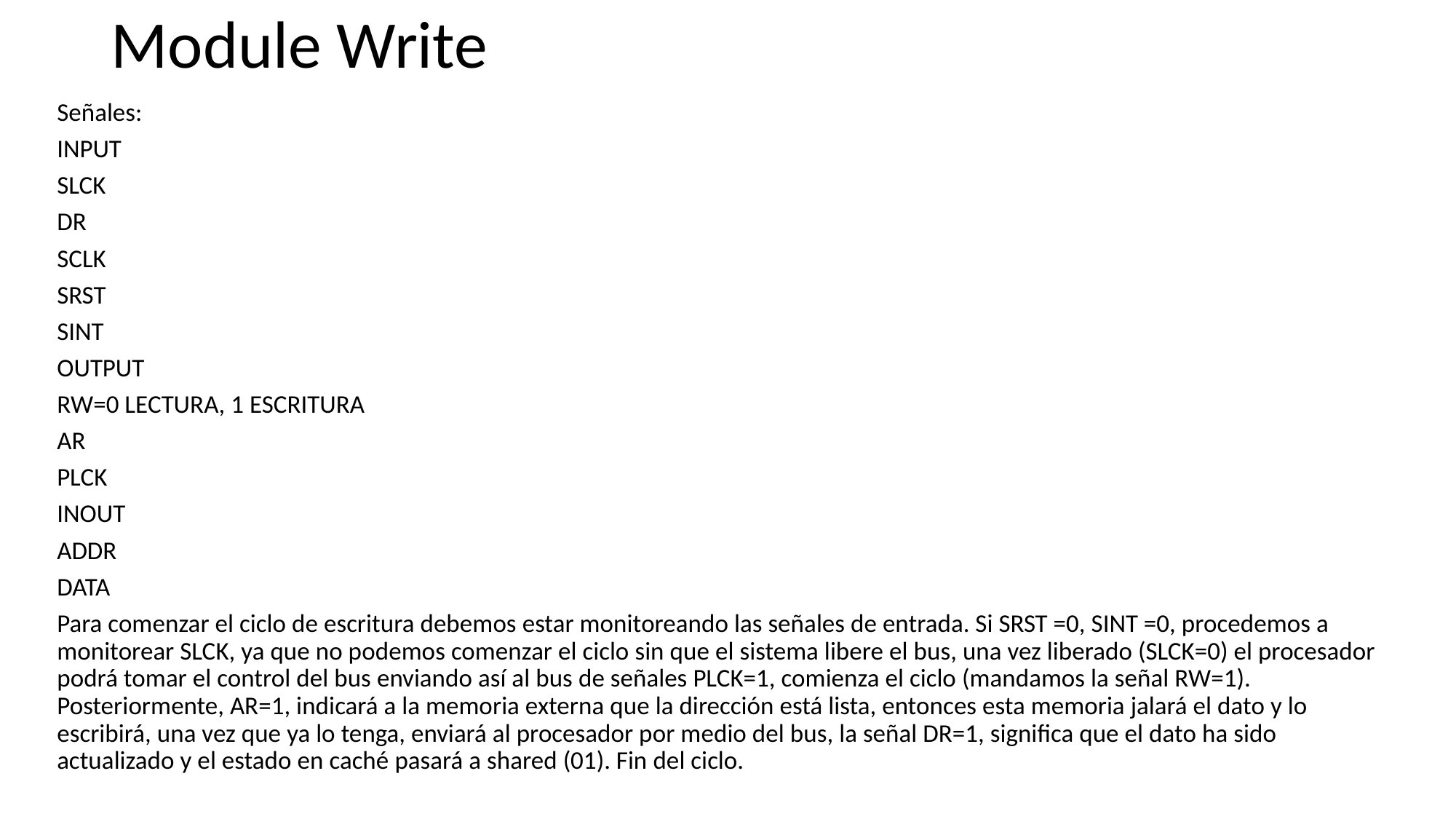

# Module Write
Señales:
INPUT
SLCK
DR
SCLK
SRST
SINT
OUTPUT
RW=0 LECTURA, 1 ESCRITURA
AR
PLCK
INOUT
ADDR
DATA
Para comenzar el ciclo de escritura debemos estar monitoreando las señales de entrada. Si SRST =0, SINT =0, procedemos a monitorear SLCK, ya que no podemos comenzar el ciclo sin que el sistema libere el bus, una vez liberado (SLCK=0) el procesador podrá tomar el control del bus enviando así al bus de señales PLCK=1, comienza el ciclo (mandamos la señal RW=1). Posteriormente, AR=1, indicará a la memoria externa que la dirección está lista, entonces esta memoria jalará el dato y lo escribirá, una vez que ya lo tenga, enviará al procesador por medio del bus, la señal DR=1, significa que el dato ha sido actualizado y el estado en caché pasará a shared (01). Fin del ciclo.